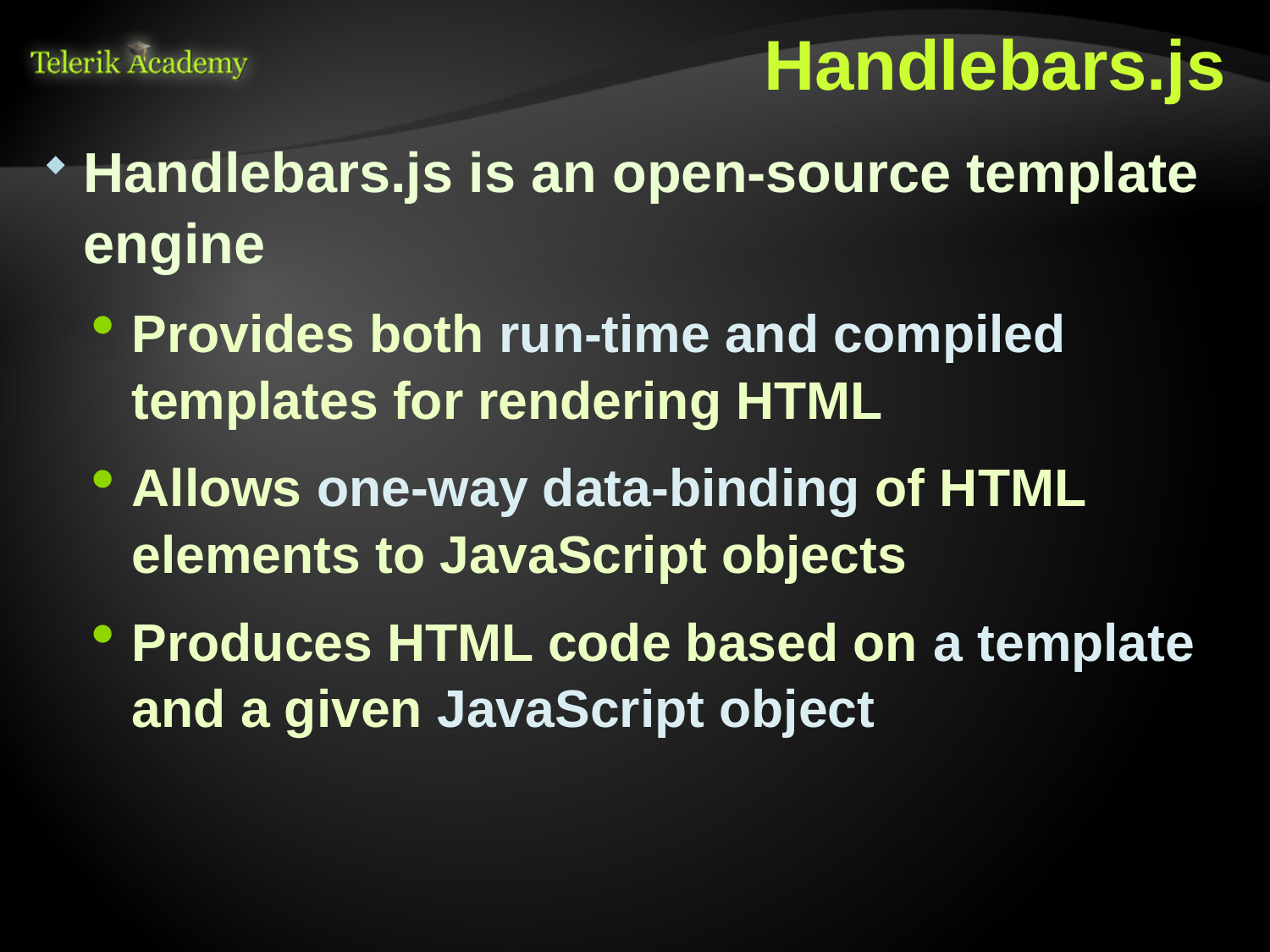

# Handlebars.js
Handlebars.js is an open-source template engine
Provides both run-time and compiled templates for rendering HTML
Allows one-way data-binding of HTML elements to JavaScript objects
Produces HTML code based on a template and a given JavaScript object